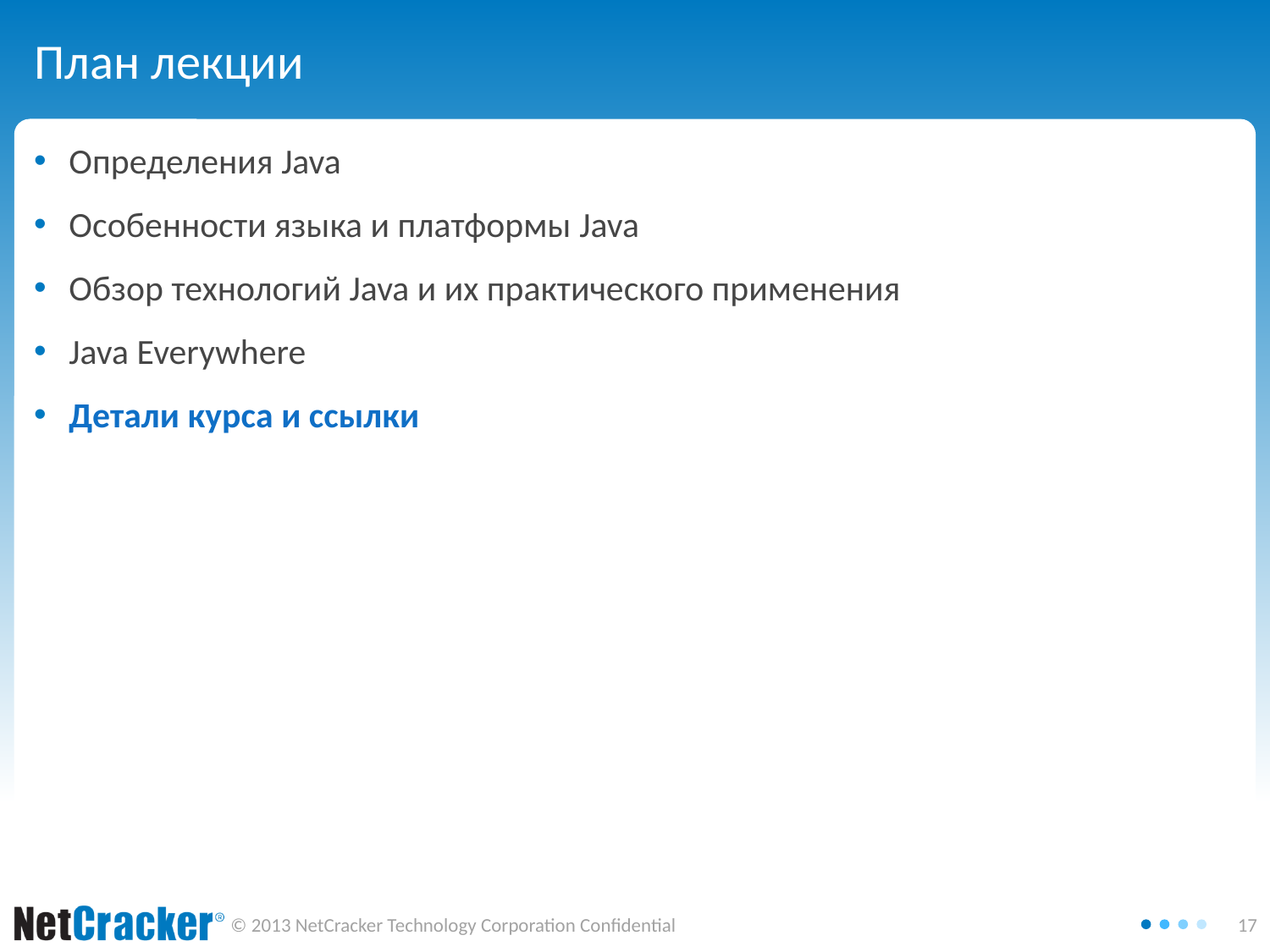

# План лекции
Определения Java
Особенности языка и платформы Java
Обзор технологий Java и их практического применения
Java Everywhere
Детали курса и ссылки